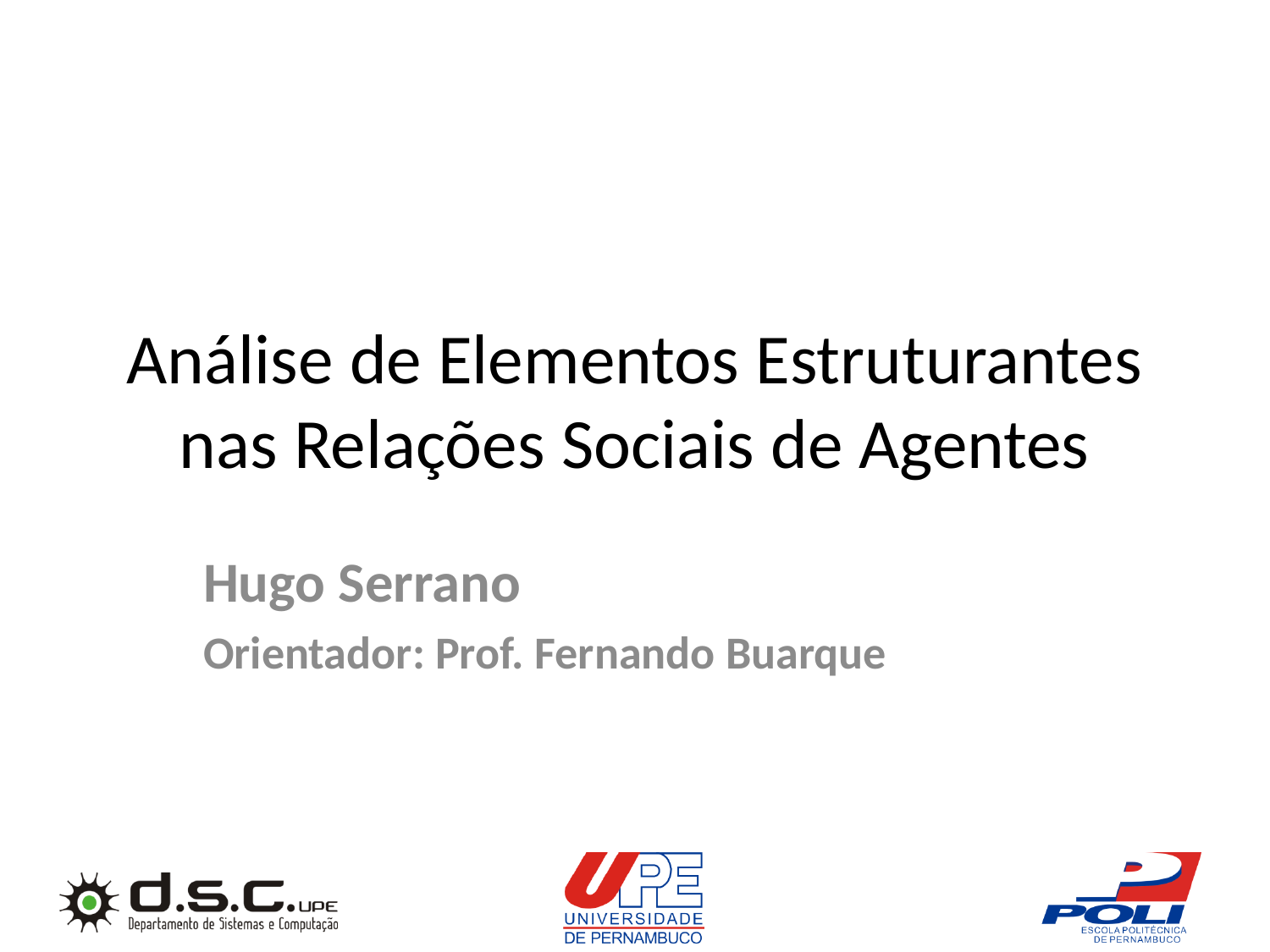

# Análise de Elementos Estruturantes nas Relações Sociais de Agentes
Hugo Serrano
Orientador: Prof. Fernando Buarque